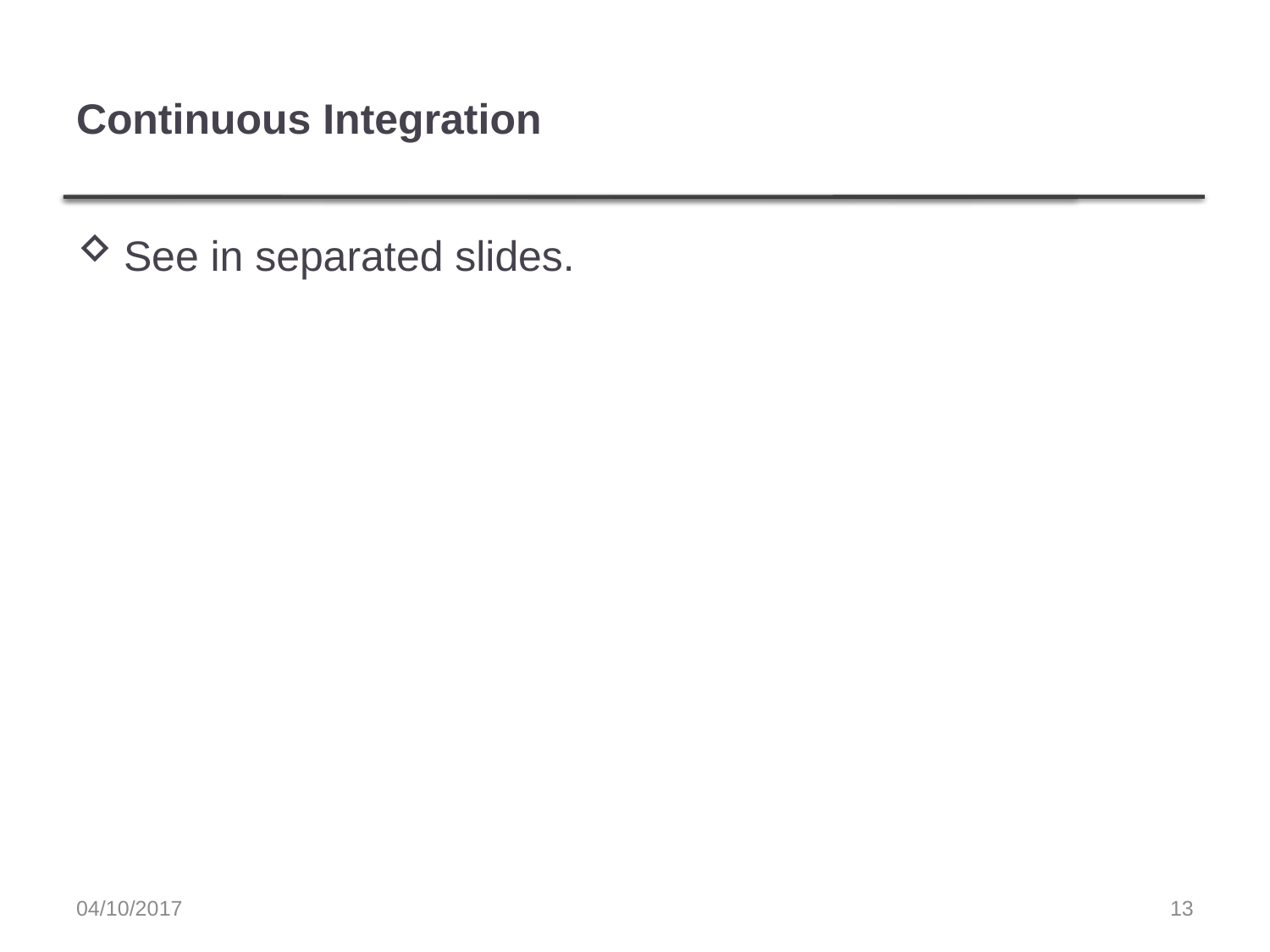

# Continuous Integration
See in separated slides.
04/10/2017
13